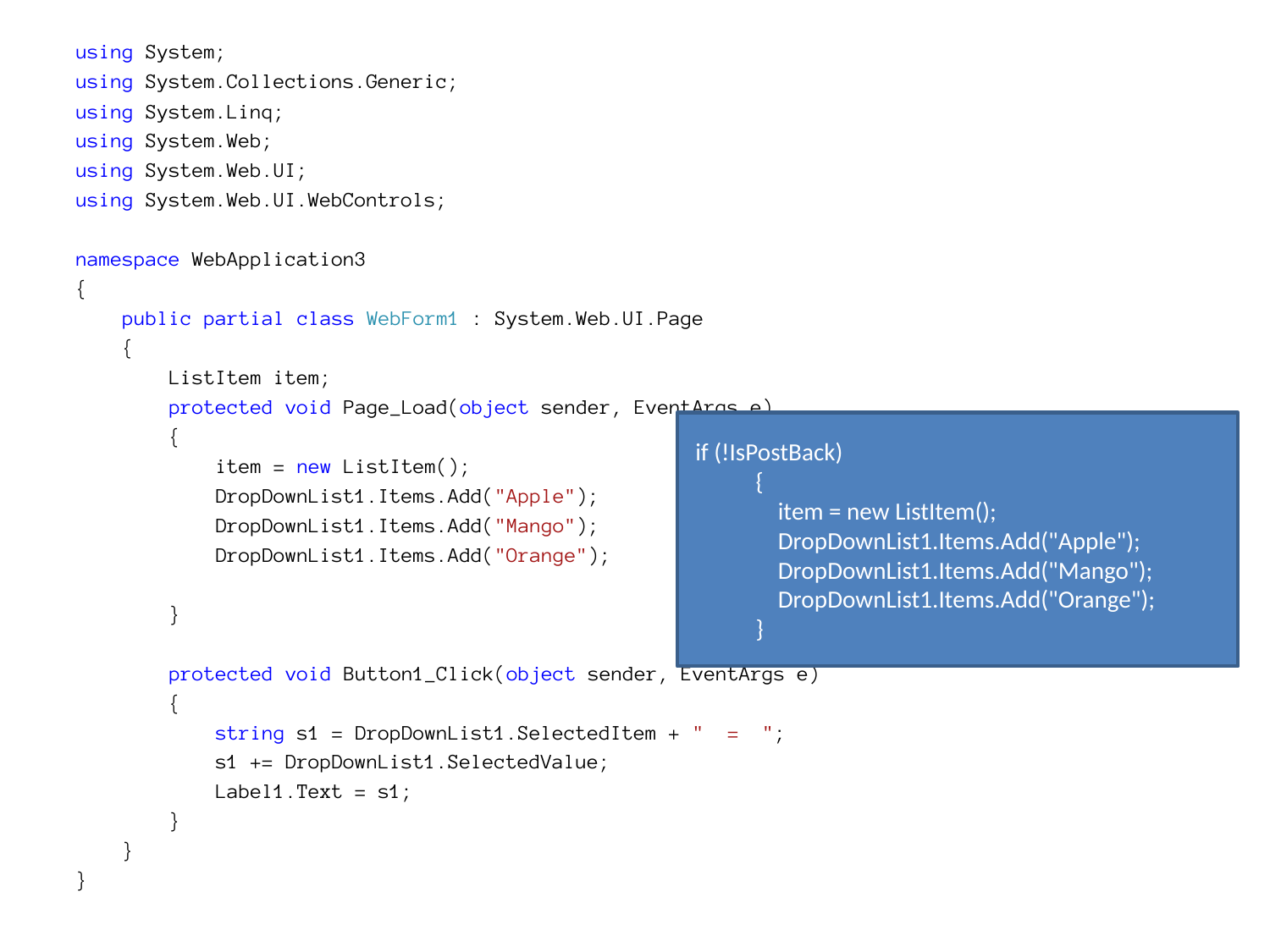

using System;
using System.Collections.Generic;
using System.Linq;
using System.Web;
using System.Web.UI;
using System.Web.UI.WebControls;

namespace WebApplication3
{
    public partial class WebForm1 : System.Web.UI.Page
    {
        ListItem item;
        protected void Page_Load(object sender, EventArgs e)
        {
            item = new ListItem();
            DropDownList1.Items.Add("Apple");
            DropDownList1.Items.Add("Mango");
            DropDownList1.Items.Add("Orange");

        }

        protected void Button1_Click(object sender, EventArgs e)
        {
            string s1 = DropDownList1.SelectedItem + "  =  ";
            s1 += DropDownList1.SelectedValue;
            Label1.Text = s1;
        }
    }
}
 if (!IsPostBack)
            {
                item = new ListItem();
                DropDownList1.Items.Add("Apple");
                DropDownList1.Items.Add("Mango");
                DropDownList1.Items.Add("Orange");
            }